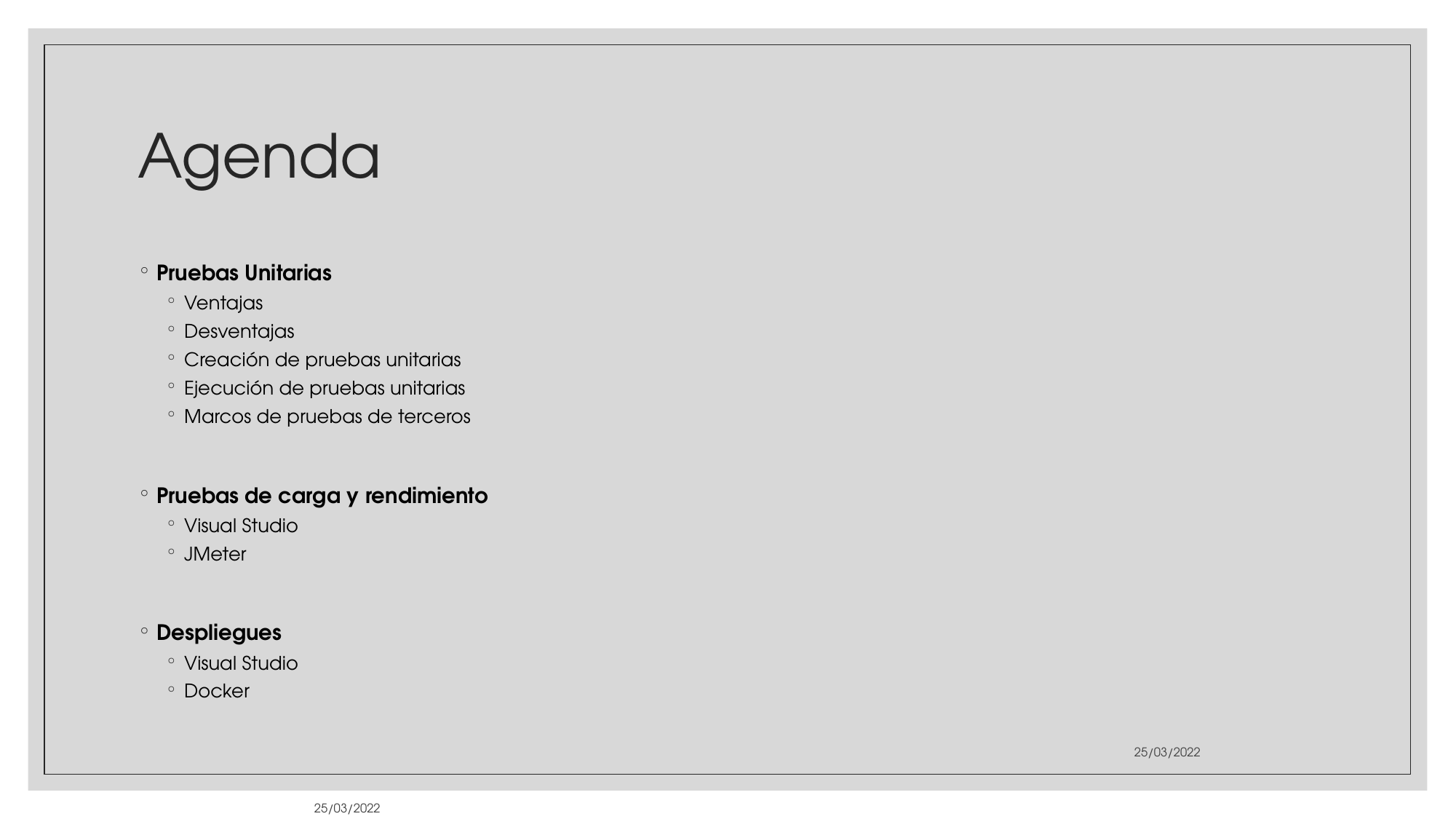

# Agenda
Pruebas Unitarias
Ventajas
Desventajas
Creación de pruebas unitarias
Ejecución de pruebas unitarias
Marcos de pruebas de terceros

Pruebas de carga y rendimiento
Visual Studio
JMeter

Despliegues
Visual Studio
Docker

25/03/2022
25/03/2022